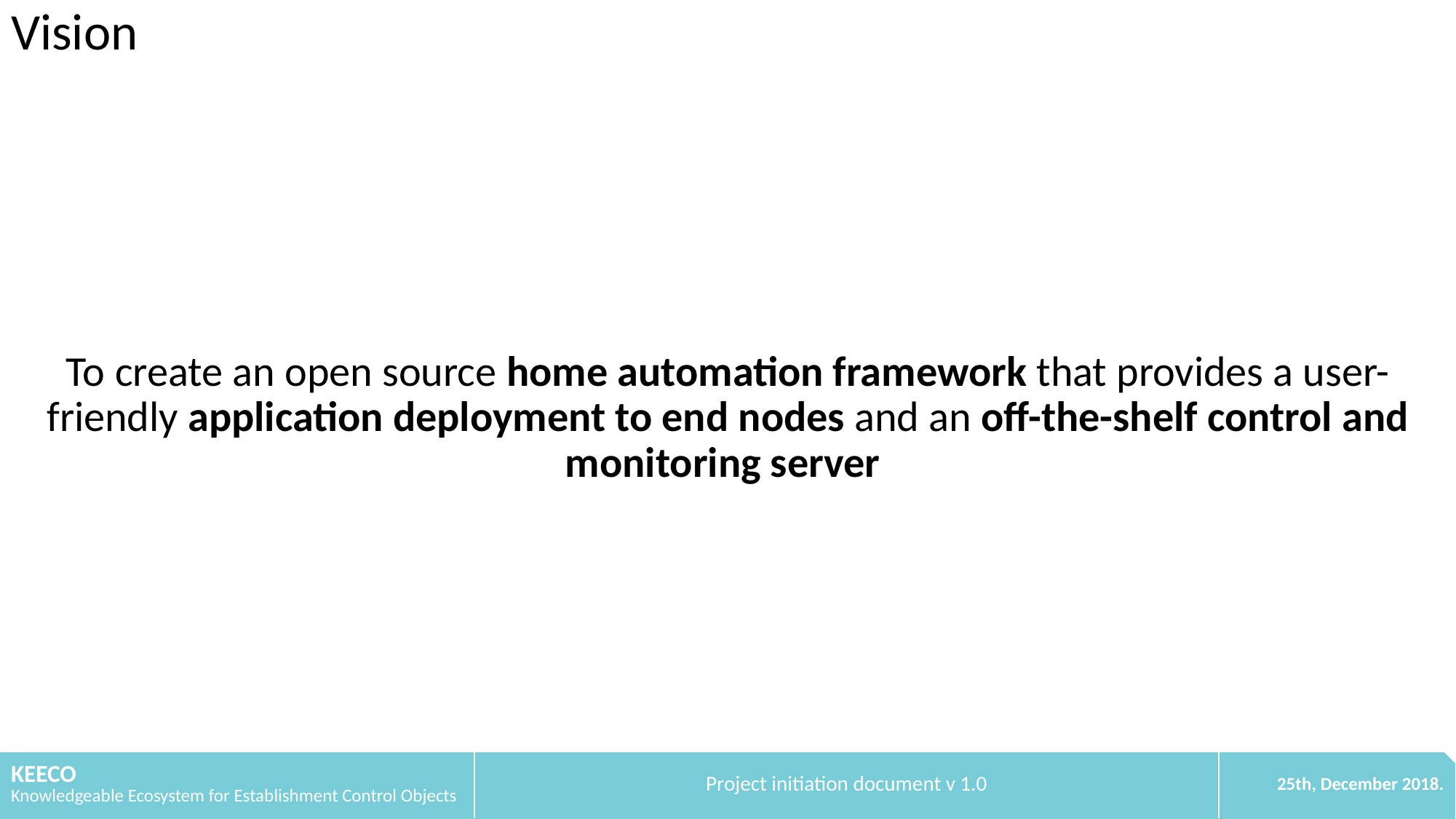

# Vision
To create an open source home automation framework that provides a user-friendly application deployment to end nodes and an off-the-shelf control and monitoring server

| KEECO Knowledgeable Ecosystem for Establishment Control Objects | Project initiation document v 1.0 | 25th, December 2018. |
| --- | --- | --- |